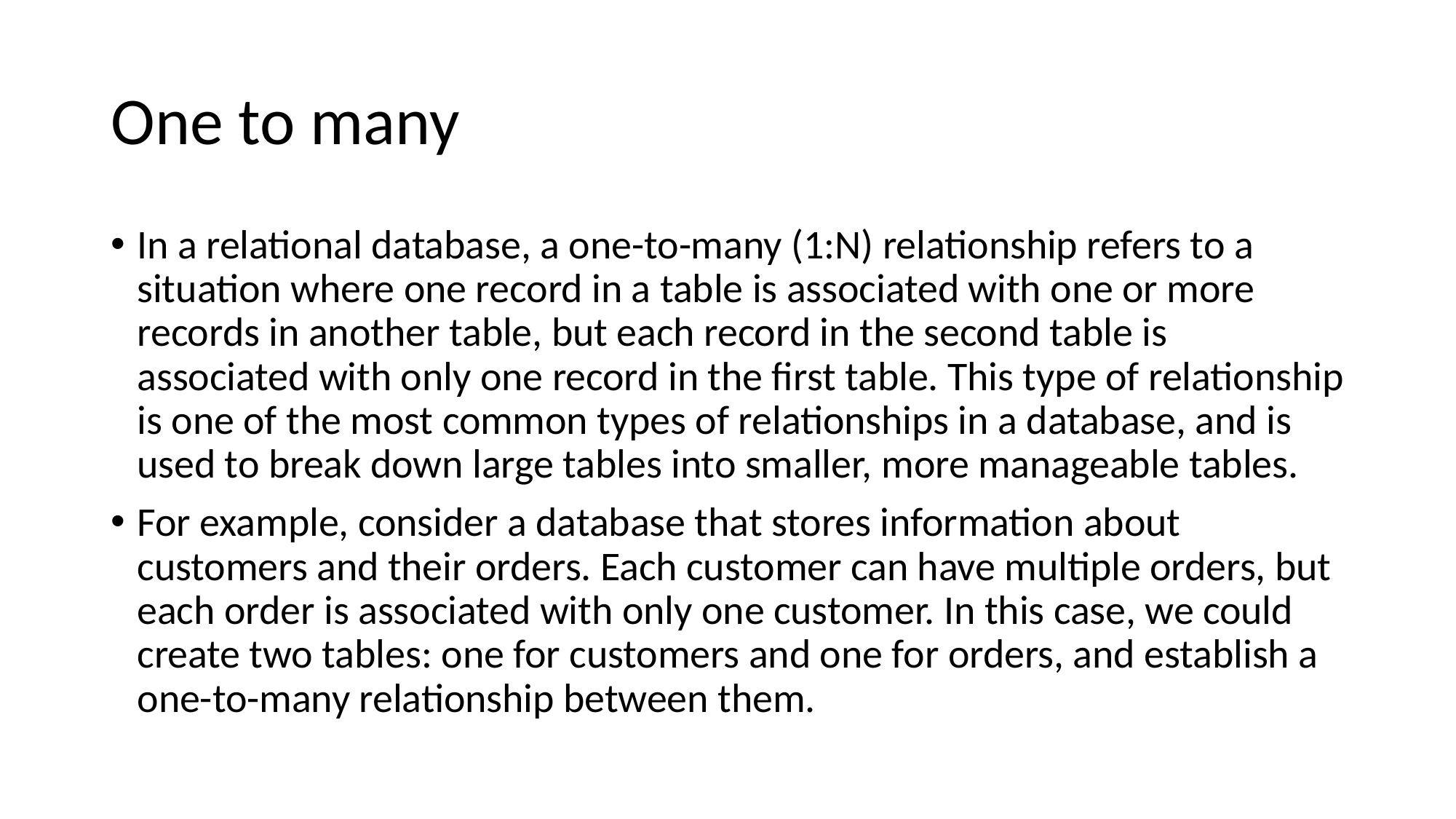

# One to many
In a relational database, a one-to-many (1:N) relationship refers to a situation where one record in a table is associated with one or more records in another table, but each record in the second table is associated with only one record in the first table. This type of relationship is one of the most common types of relationships in a database, and is used to break down large tables into smaller, more manageable tables.
For example, consider a database that stores information about customers and their orders. Each customer can have multiple orders, but each order is associated with only one customer. In this case, we could create two tables: one for customers and one for orders, and establish a one-to-many relationship between them.